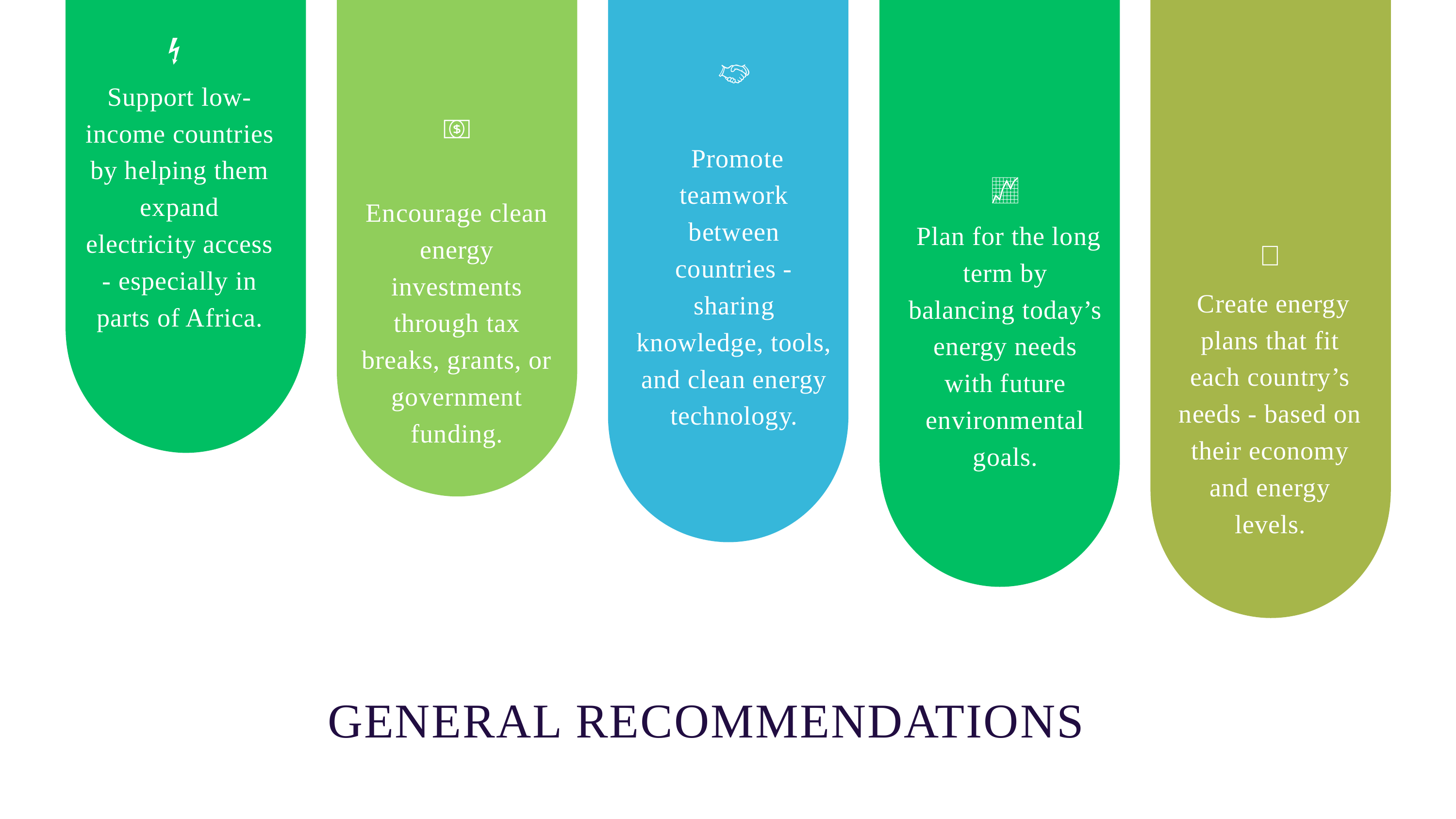

⚡
Support low-income countries by helping them expand electricity access - especially in parts of Africa.

🤝

 Promote teamwork between countries - sharing knowledge, tools, and clean energy technology.

💵

Encourage clean energy investments through tax breaks, grants, or government funding.

📈
 Plan for the long term by balancing today’s energy needs with future environmental goals.

🧩
 Create energy plans that fit each country’s needs - based on their economy and energy levels.

GENERAL RECOMMENDATIONS